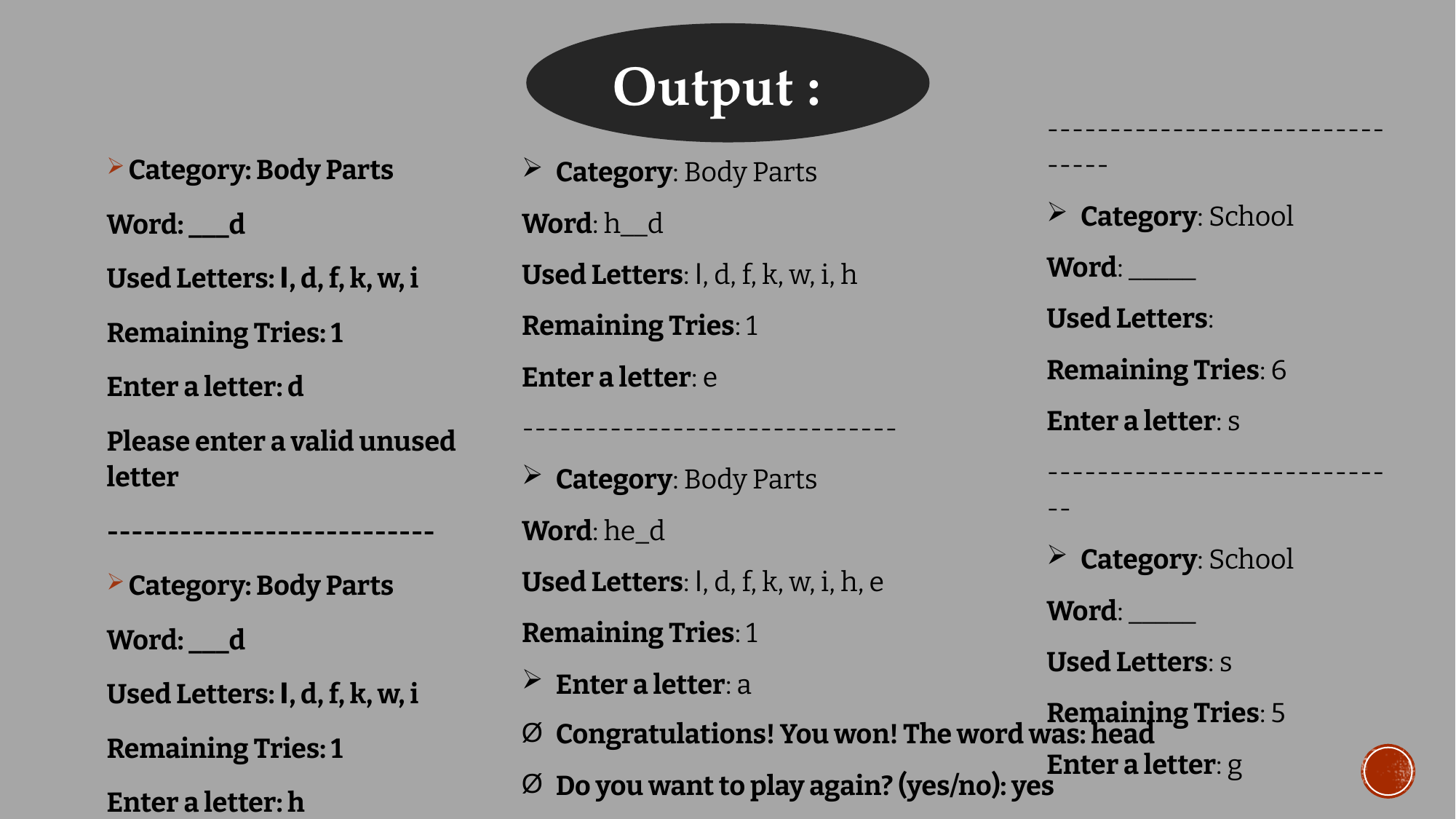

Output :
--------------------------------
Category: School
Word: _____
Used Letters:
Remaining Tries: 6
Enter a letter: s
-----------------------------
Category: School
Word: _____
Used Letters: s
Remaining Tries: 5
Enter a letter: g
Category: Body Parts
Word: ___d
Used Letters: ا, d, f, k, w, i
Remaining Tries: 1
Enter a letter: d
Please enter a valid unused letter
---------------------------
Category: Body Parts
Word: ___d
Used Letters: ا, d, f, k, w, i
Remaining Tries: 1
Enter a letter: h
Category: Body Parts
Word: h__d
Used Letters: ا, d, f, k, w, i, h
Remaining Tries: 1
Enter a letter: e
------------------------------
Category: Body Parts
Word: he_d
Used Letters: ا, d, f, k, w, i, h, e
Remaining Tries: 1
Enter a letter: a
Congratulations! You won! The word was: head
Do you want to play again? (yes/no): yes